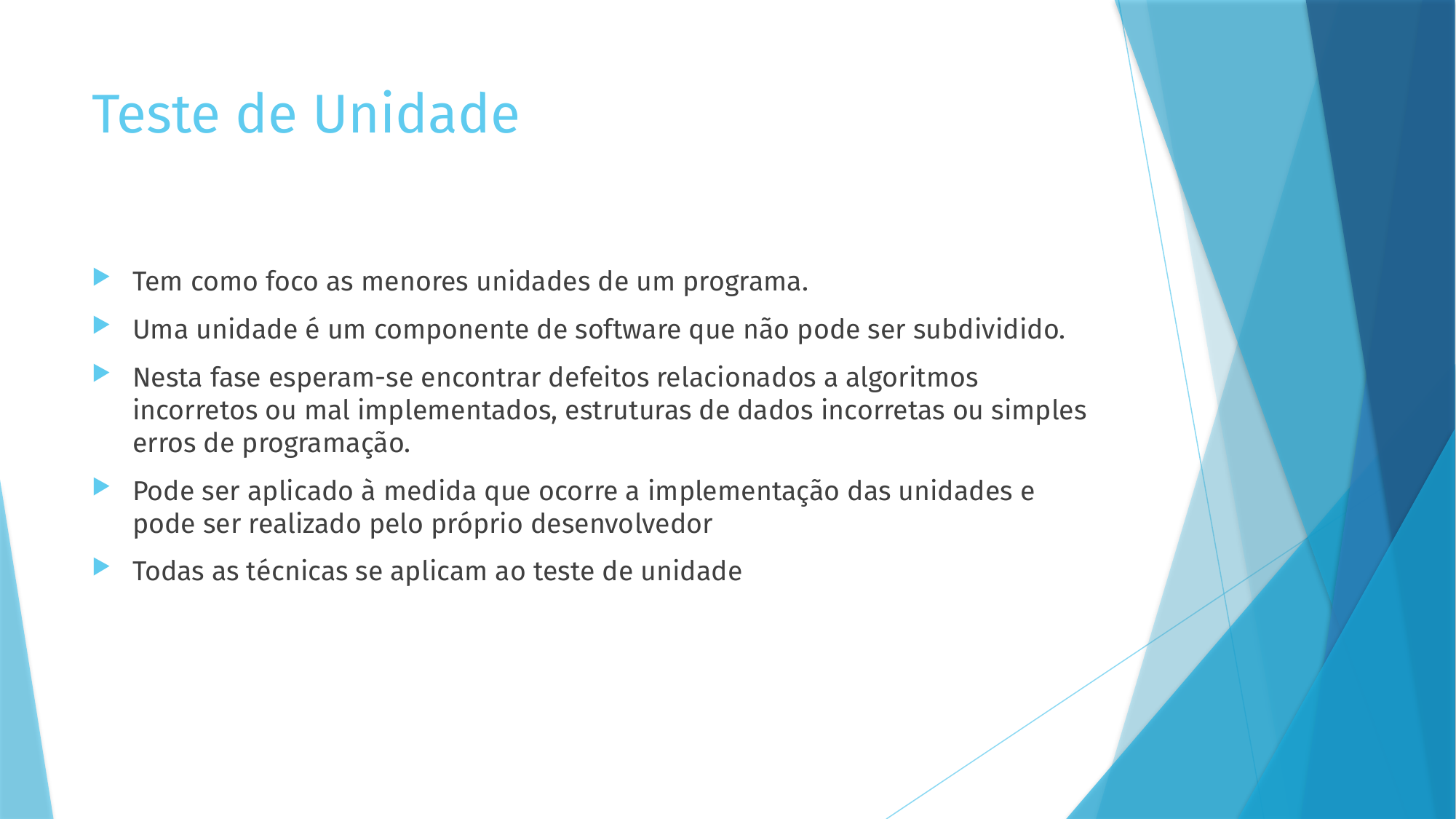

# Teste de Unidade
Tem como foco as menores unidades de um programa.
Uma unidade é um componente de software que não pode ser subdividido.
Nesta fase esperam-se encontrar defeitos relacionados a algoritmos incorretos ou mal implementados, estruturas de dados incorretas ou simples erros de programação.
Pode ser aplicado à medida que ocorre a implementação das unidades e pode ser realizado pelo próprio desenvolvedor
Todas as técnicas se aplicam ao teste de unidade